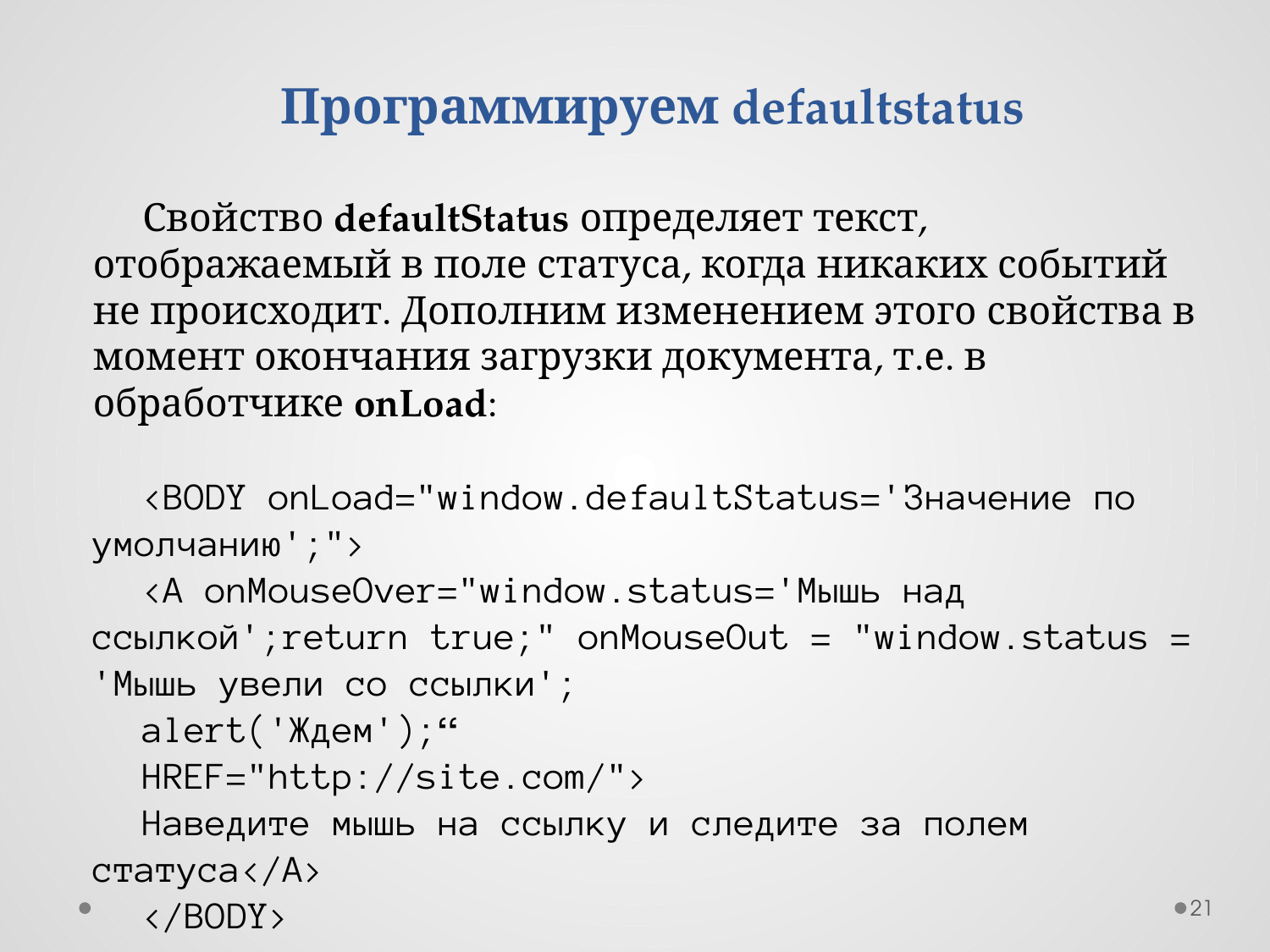

Программируем defaultstatus
Свойство defaultStatus определяет текст, отображаемый в поле статуса, когда никаких событий не происходит. Дополним изменением этого свойства в момент окончания загрузки документа, т.е. в обработчике onLoad:

<BODY onLoad="window.defaultStatus='Значение по умолчанию';">
<A onMouseOver="window.status='Мышь над ссылкой';return true;" onMouseOut = "window.status = 'Мышь увели со ссылки';
alert('Ждем');“
HREF="http://site.com/">
Наведите мышь на ссылку и следите за полем статуса</A>
</BODY>
21